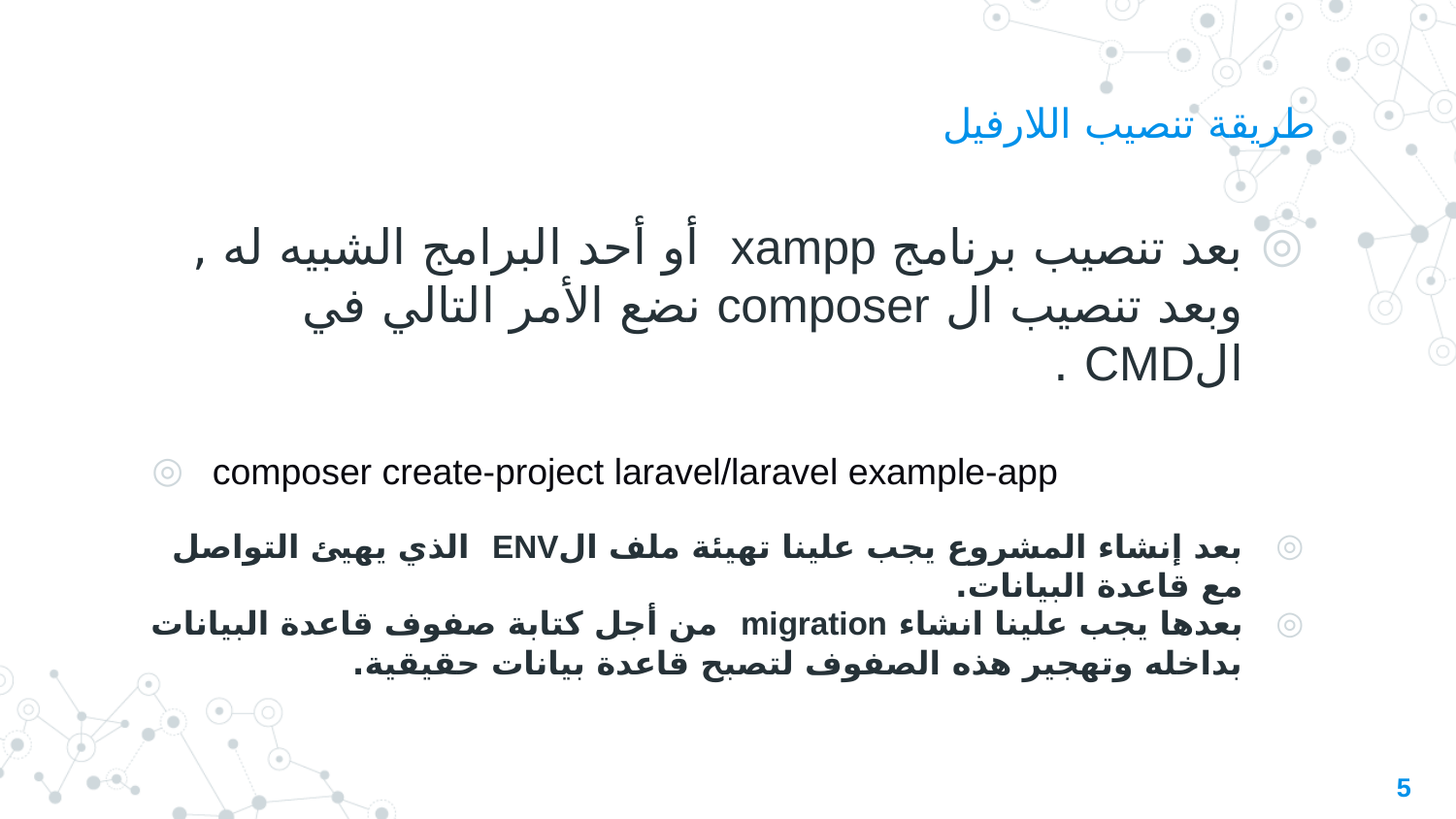

# طريقة تنصيب اللارفيل
بعد تنصيب برنامج xampp  أو أحد البرامج الشبيه له , وبعد تنصيب ال composer نضع الأمر التالي في الCMD .
composer create-project laravel/laravel example-app

بعد إنشاء المشروع يجب علينا تهيئة ملف الENV  الذي يهيئ التواصل مع قاعدة البيانات.
بعدها يجب علينا انشاء migration  من أجل كتابة صفوف قاعدة البيانات بداخله وتهجير هذه الصفوف لتصبح قاعدة بيانات حقيقية.

5